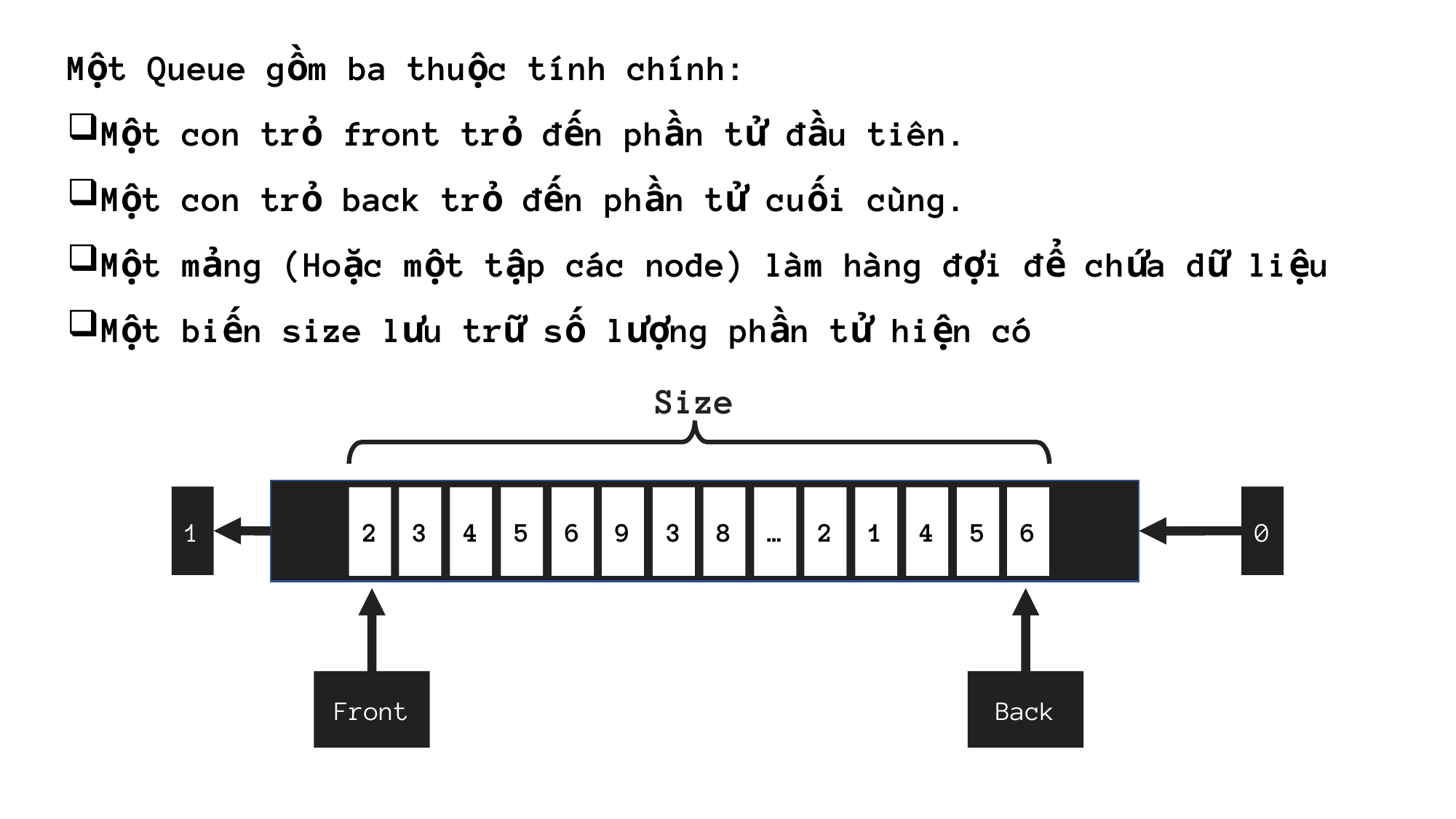

Một Queue gồm ba thuộc tính chính:
Một con trỏ front trỏ đến phần tử đầu tiên.
Một con trỏ back trỏ đến phần tử cuối cùng.
Một mảng (Hoặc một tập các node) làm hàng đợi để chứa dữ liệu
Một biến size lưu trữ số lượng phần tử hiện có

Size

1
0
2
3
4
5
6
9
3
8
…
2
1
4
5
6
Front
Back